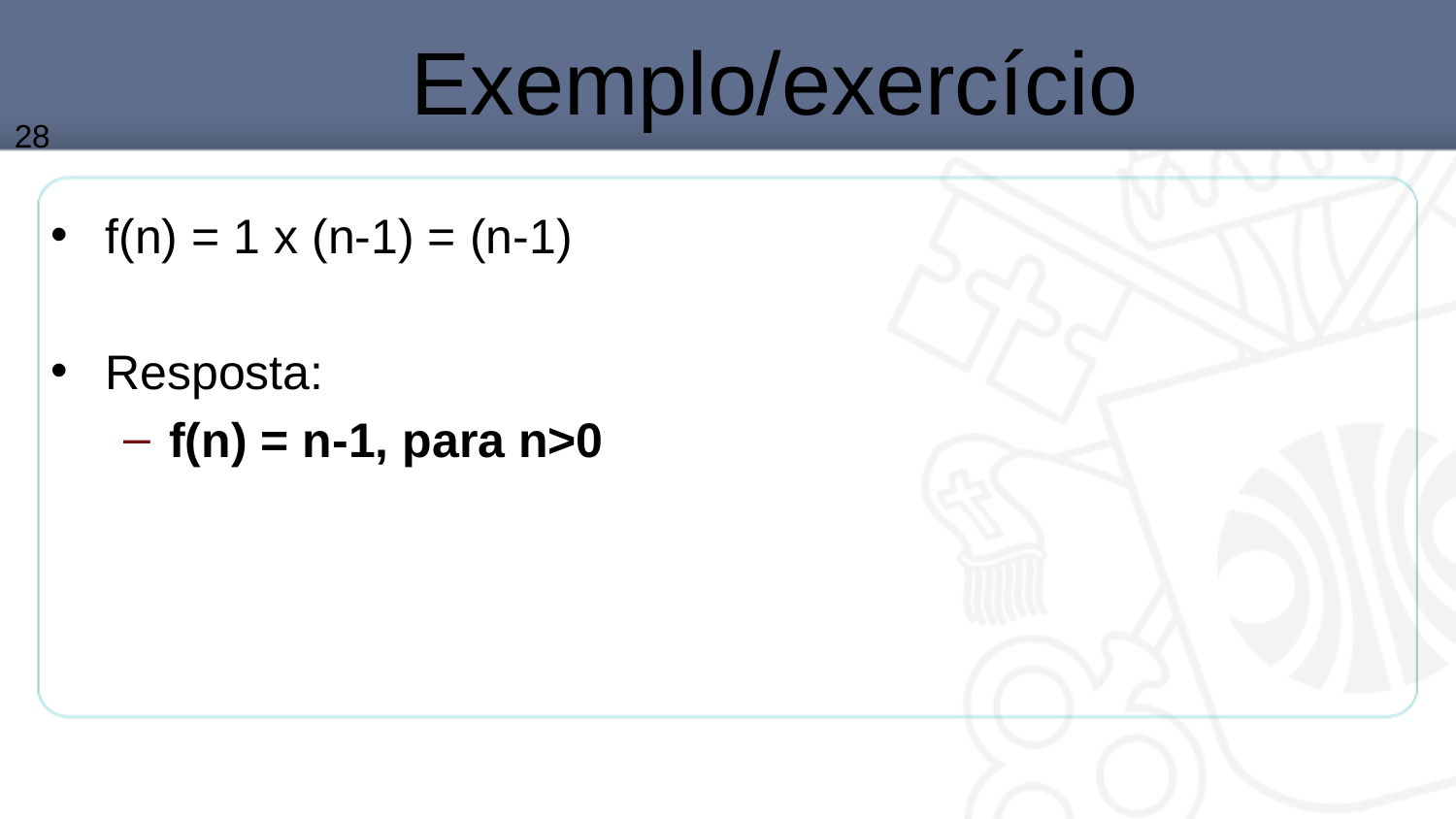

# Exemplo/exercício
28
f(n) = 1 x (n-1) = (n-1)

Resposta:
f(n) = n-1, para n>0